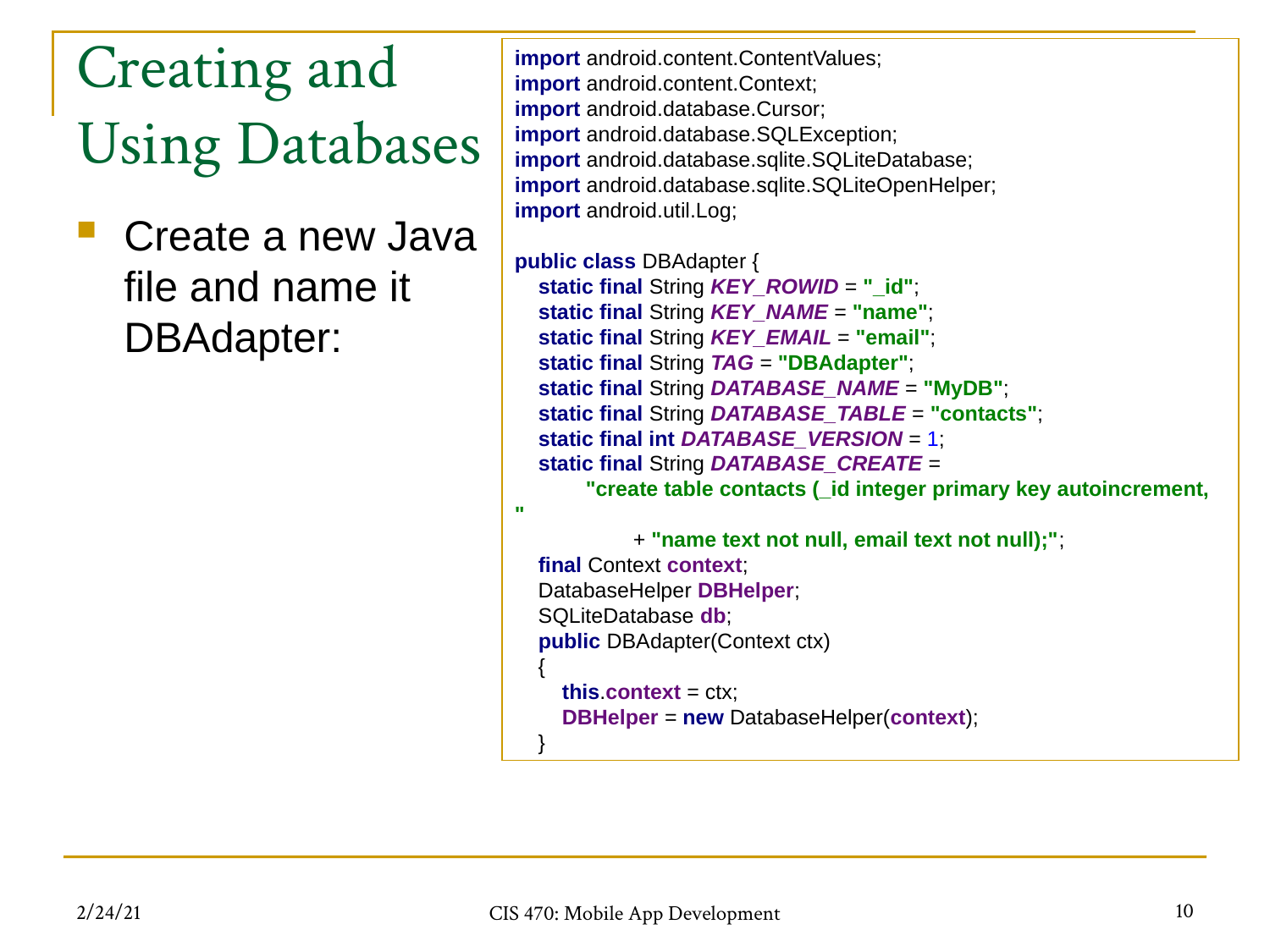

Creating and Using Databases
import android.content.ContentValues;
import android.content.Context;
import android.database.Cursor;
import android.database.SQLException;
import android.database.sqlite.SQLiteDatabase;
import android.database.sqlite.SQLiteOpenHelper;
import android.util.Log;
public class DBAdapter {
    static final String KEY_ROWID = "_id";
    static final String KEY_NAME = "name";
    static final String KEY_EMAIL = "email";
    static final String TAG = "DBAdapter";
    static final String DATABASE_NAME = "MyDB";
    static final String DATABASE_TABLE = "contacts";
    static final int DATABASE_VERSION = 1;
    static final String DATABASE_CREATE =
            "create table contacts (_id integer primary key autoincrement, "
                    + "name text not null, email text not null);";
    final Context context;
    DatabaseHelper DBHelper;
    SQLiteDatabase db;
    public DBAdapter(Context ctx)
    {
        this.context = ctx;
        DBHelper = new DatabaseHelper(context);
    }
Create a new Java file and name it DBAdapter:
2/24/21
10
CIS 470: Mobile App Development